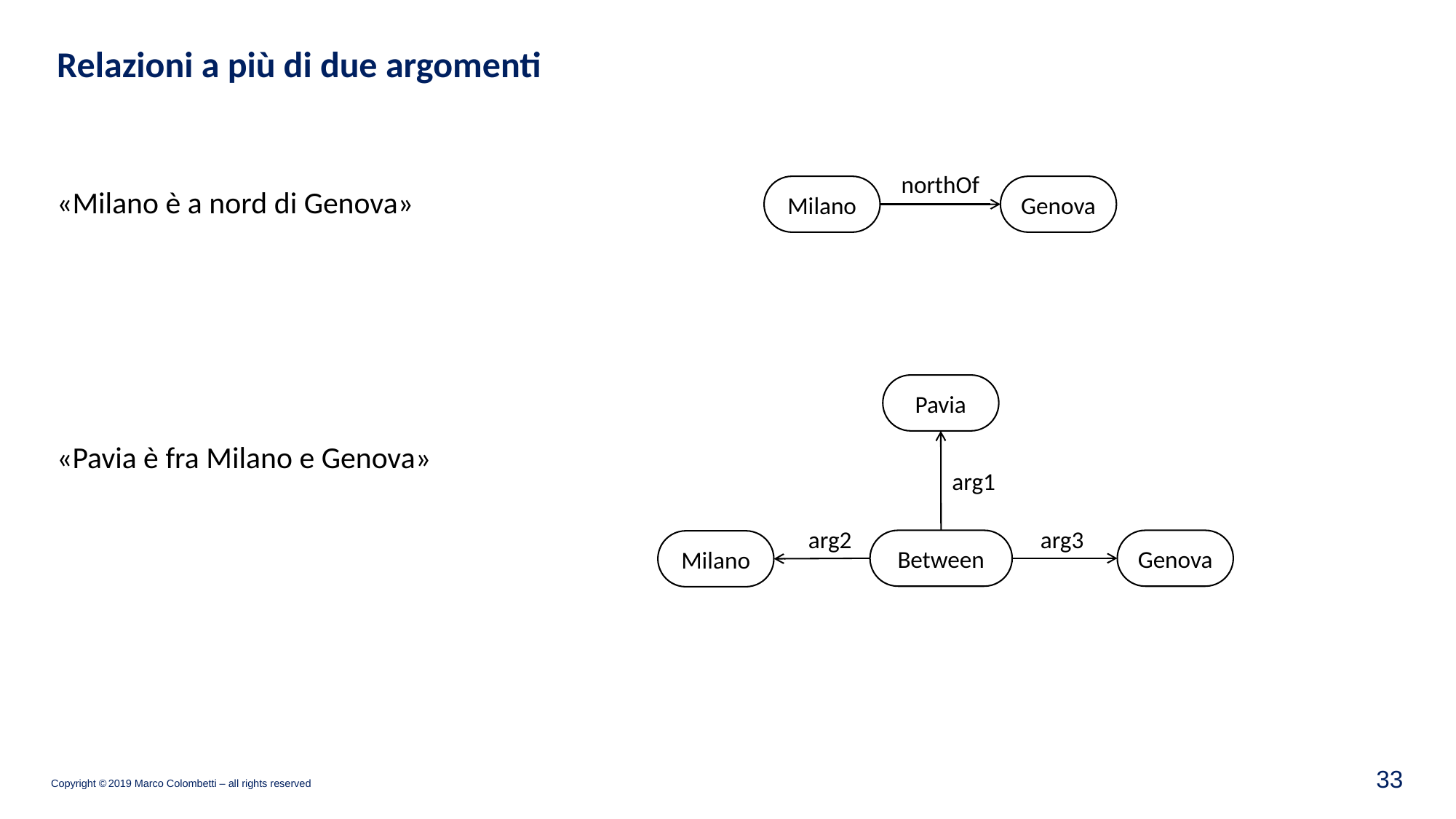

# Relazioni a più di due argomenti

«Milano è a nord di Genova»

«Pavia è fra Milano e Genova»
northOf
Milano
Genova
Pavia
arg1
arg2
arg3
Between
Genova
Milano
33